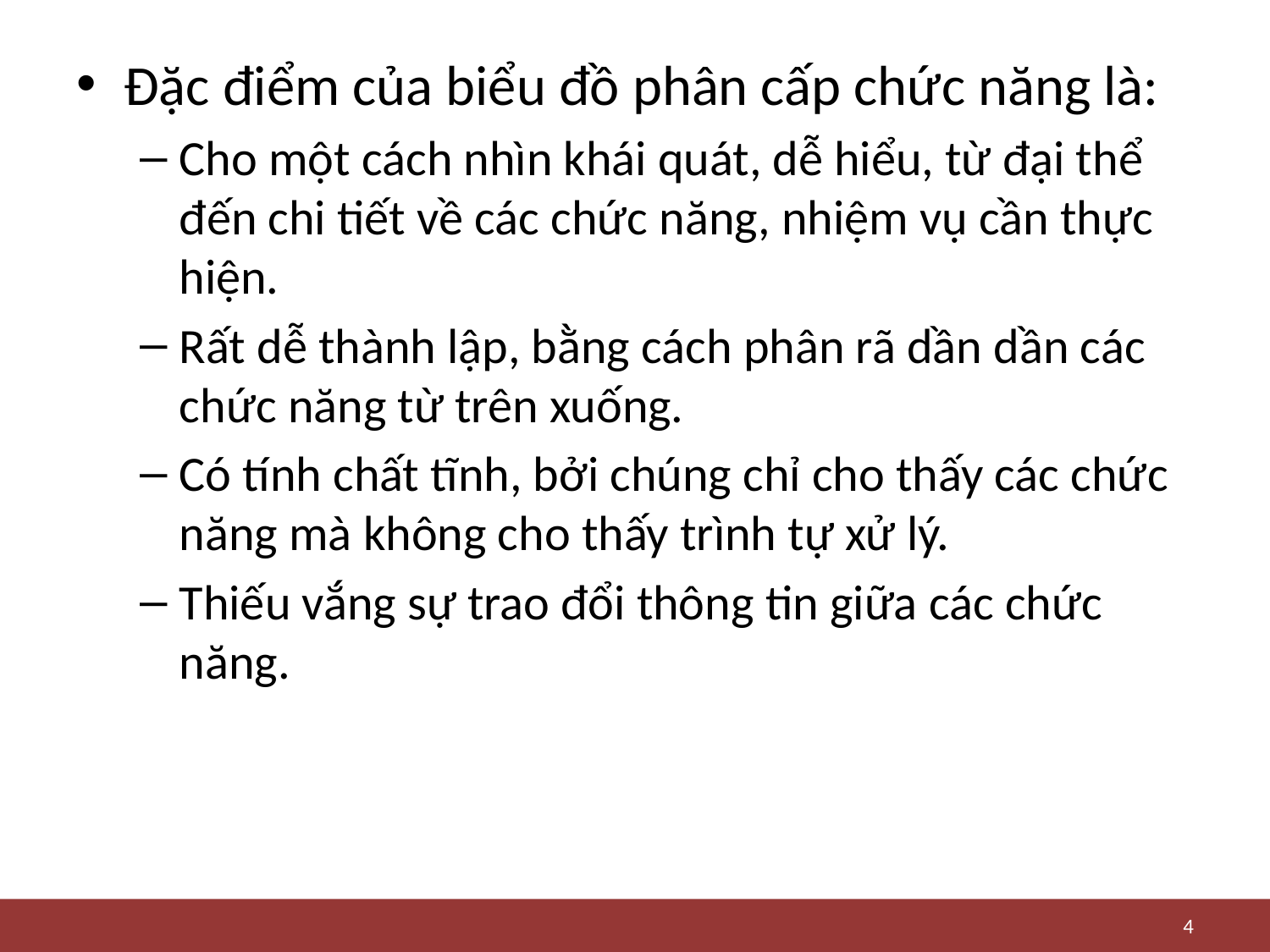

Đặc điểm của biểu đồ phân cấp chức năng là:
Cho một cách nhìn khái quát, dễ hiểu, từ đại thể đến chi tiết về các chức năng, nhiệm vụ cần thực hiện.
Rất dễ thành lập, bằng cách phân rã dần dần các chức năng từ trên xuống.
Có tính chất tĩnh, bởi chúng chỉ cho thấy các chức năng mà không cho thấy trình tự xử lý.
Thiếu vắng sự trao đổi thông tin giữa các chức năng.
4